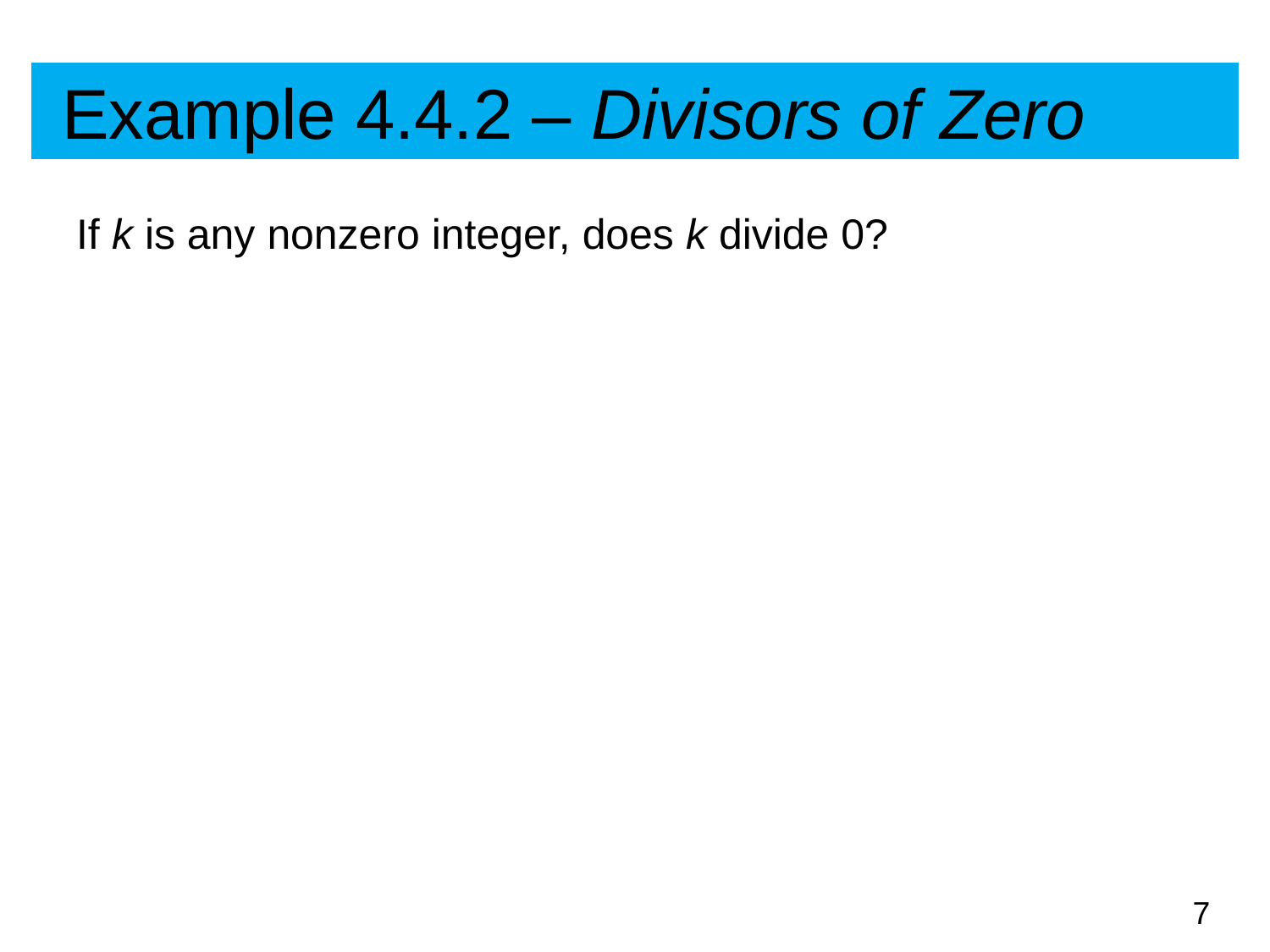

# Example 4.4.2 – Divisors of Zero
If k is any nonzero integer, does k divide 0?